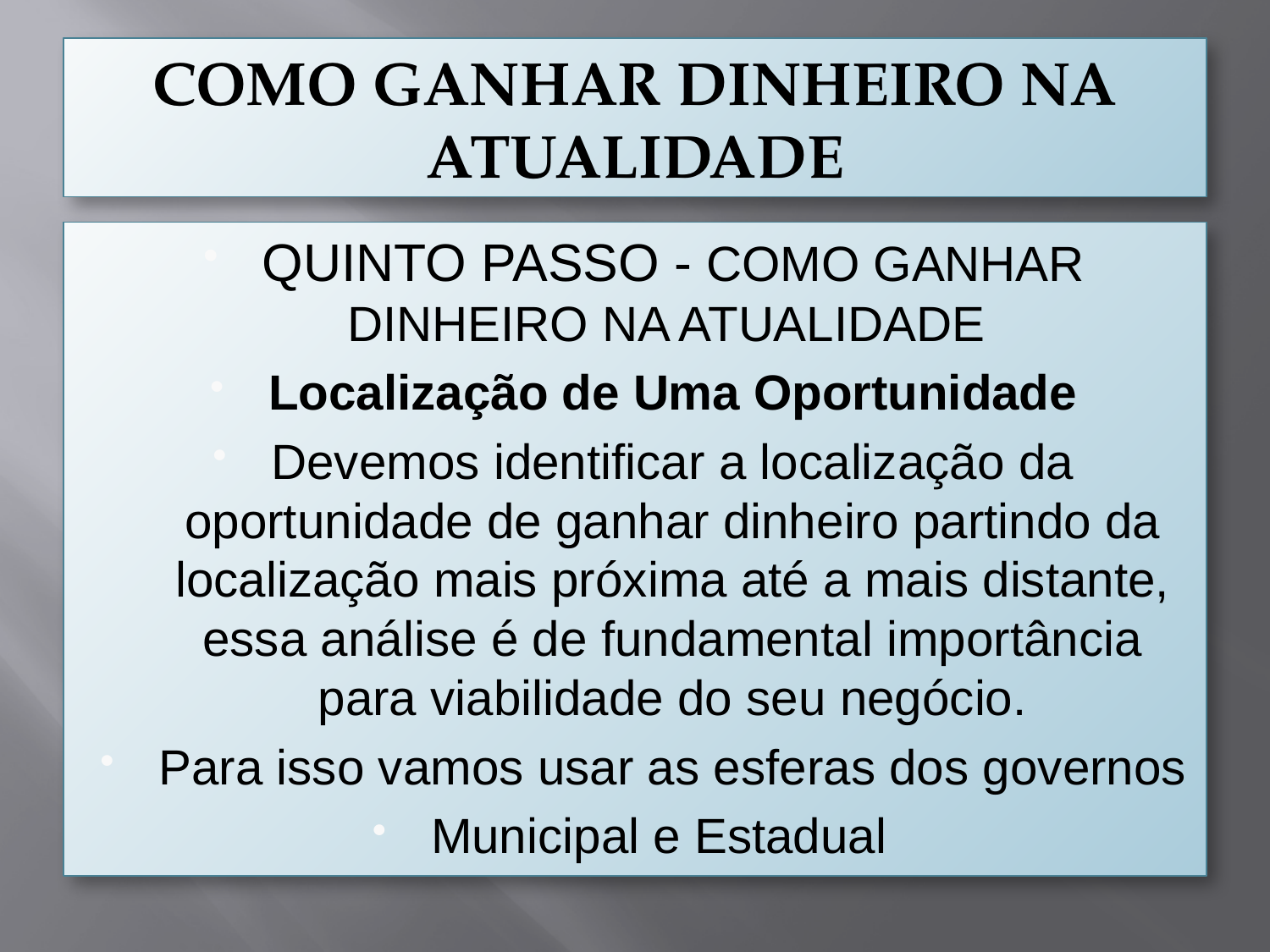

# COMO GANHAR DINHEIRO NA ATUALIDADE
QUINTO PASSO - COMO GANHAR DINHEIRO NA ATUALIDADE
Localização de Uma Oportunidade
Devemos identificar a localização da oportunidade de ganhar dinheiro partindo da localização mais próxima até a mais distante, essa análise é de fundamental importância para viabilidade do seu negócio.
Para isso vamos usar as esferas dos governos
Municipal e Estadual